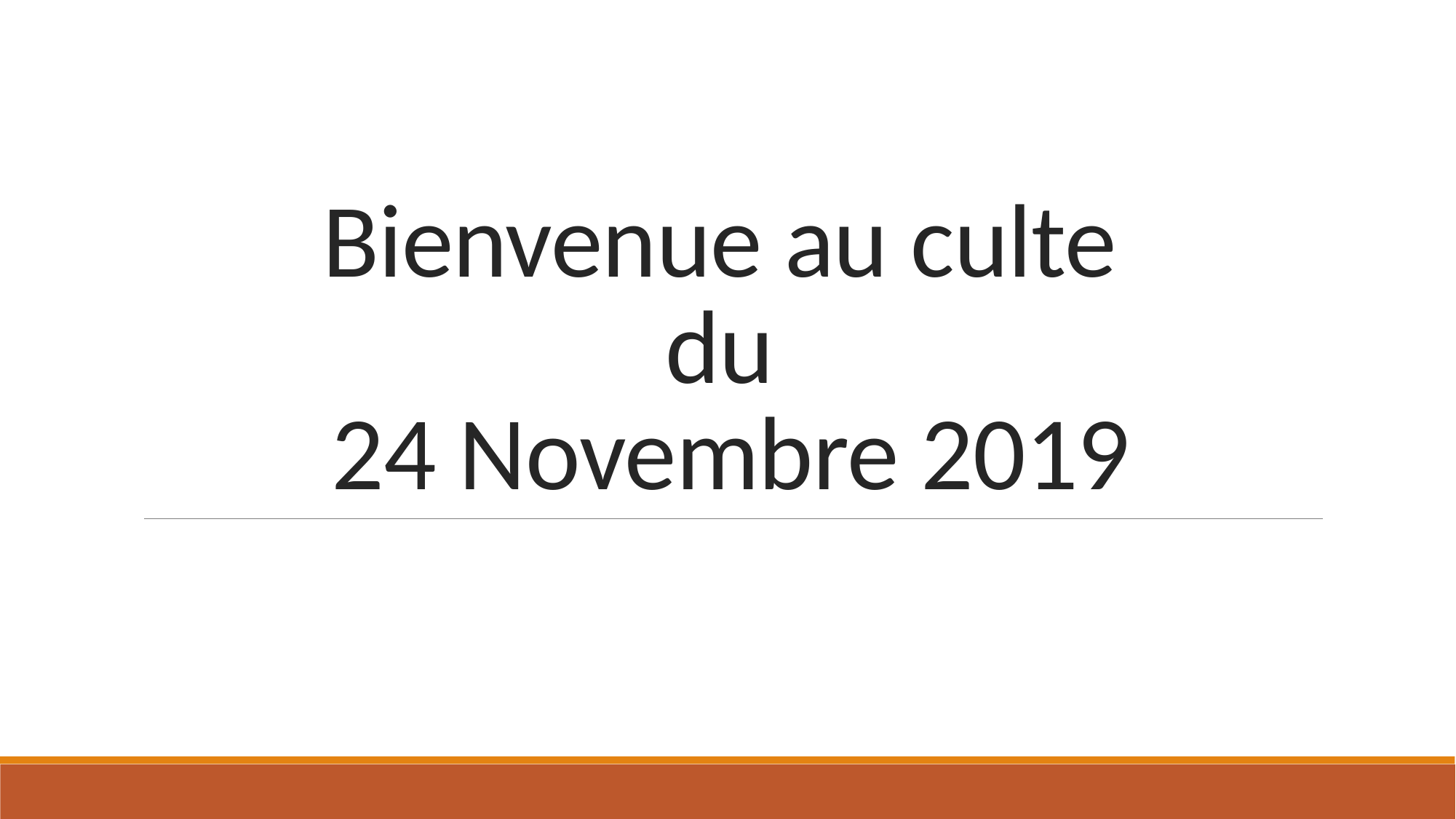

# Bienvenue au culte du 24 Novembre 2019